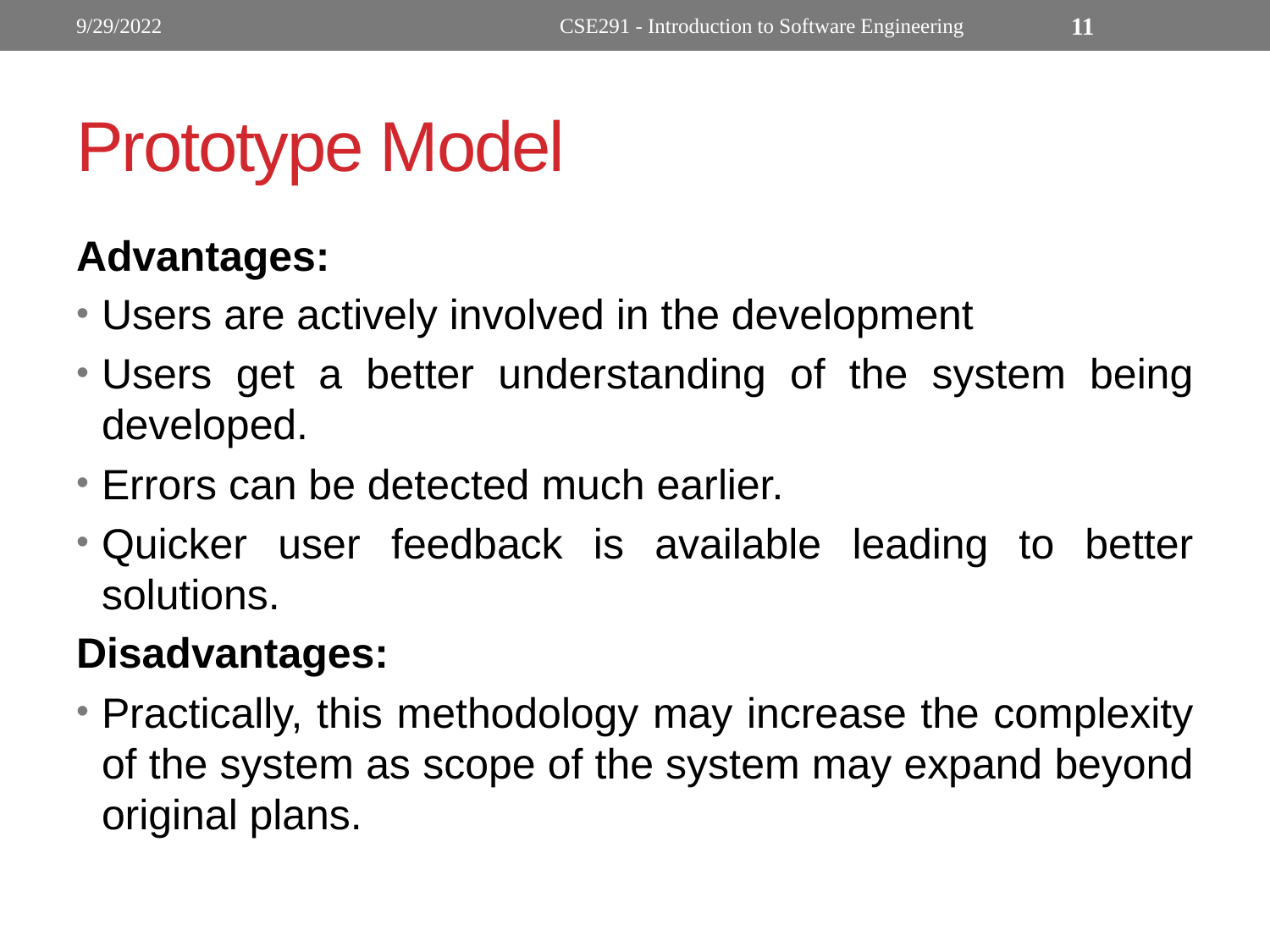

9/29/2022
CSE291 - Introduction to Software Engineering
11
# Prototype Model
Advantages:
Users are actively involved in the development
Users get a better understanding of the system being developed.
Errors can be detected much earlier.
Quicker user feedback is available leading to better solutions.
Disadvantages:
Practically, this methodology may increase the complexity of the system as scope of the system may expand beyond original plans.